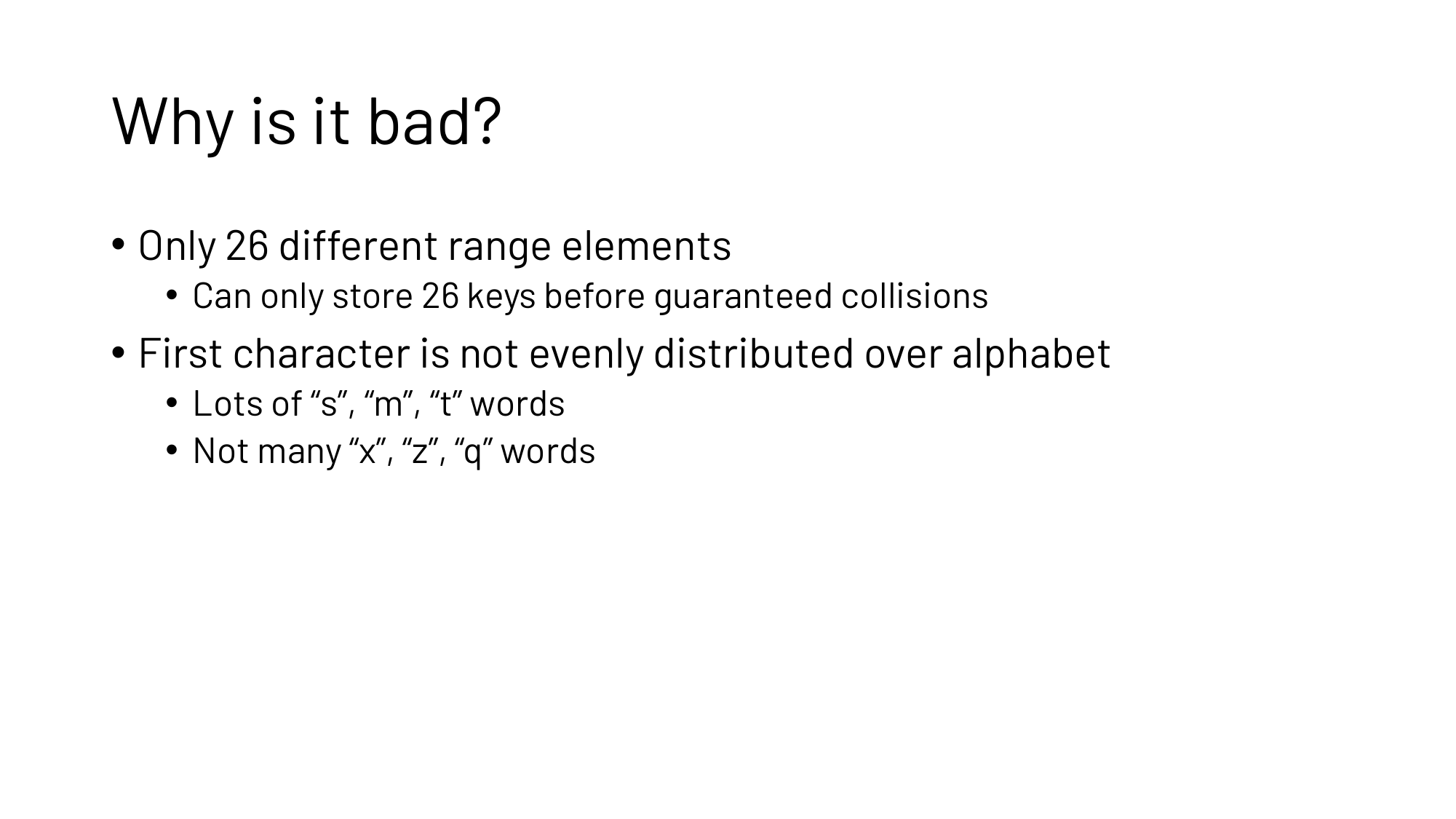

# Why is it bad?
Only 26 different range elements
Can only store 26 keys before guaranteed collisions
First character is not evenly distributed over alphabet
Lots of “s”, “m”, “t” words
Not many “x”, “z”, “q” words